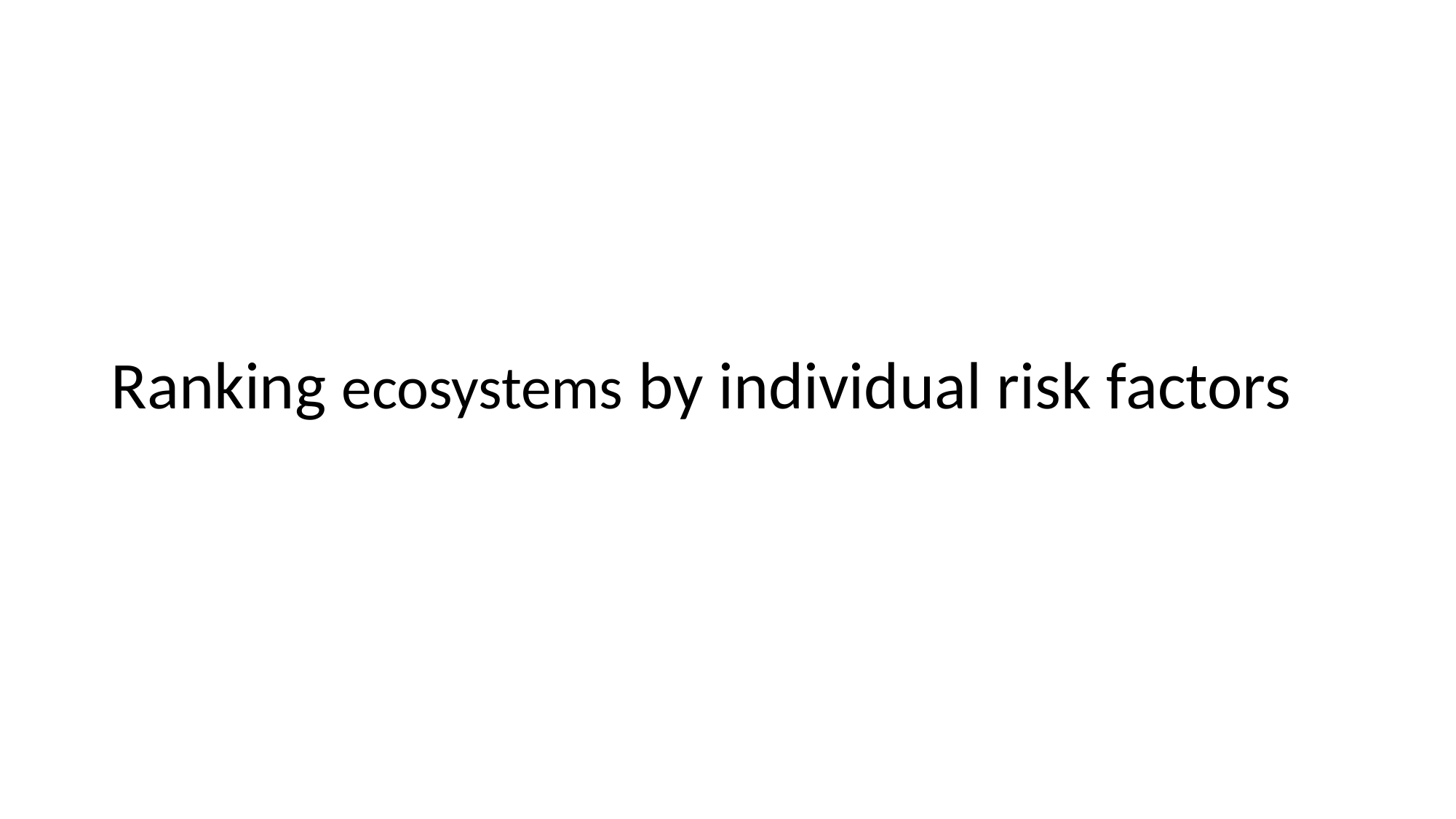

# Ranking ecosystems by individual risk factors